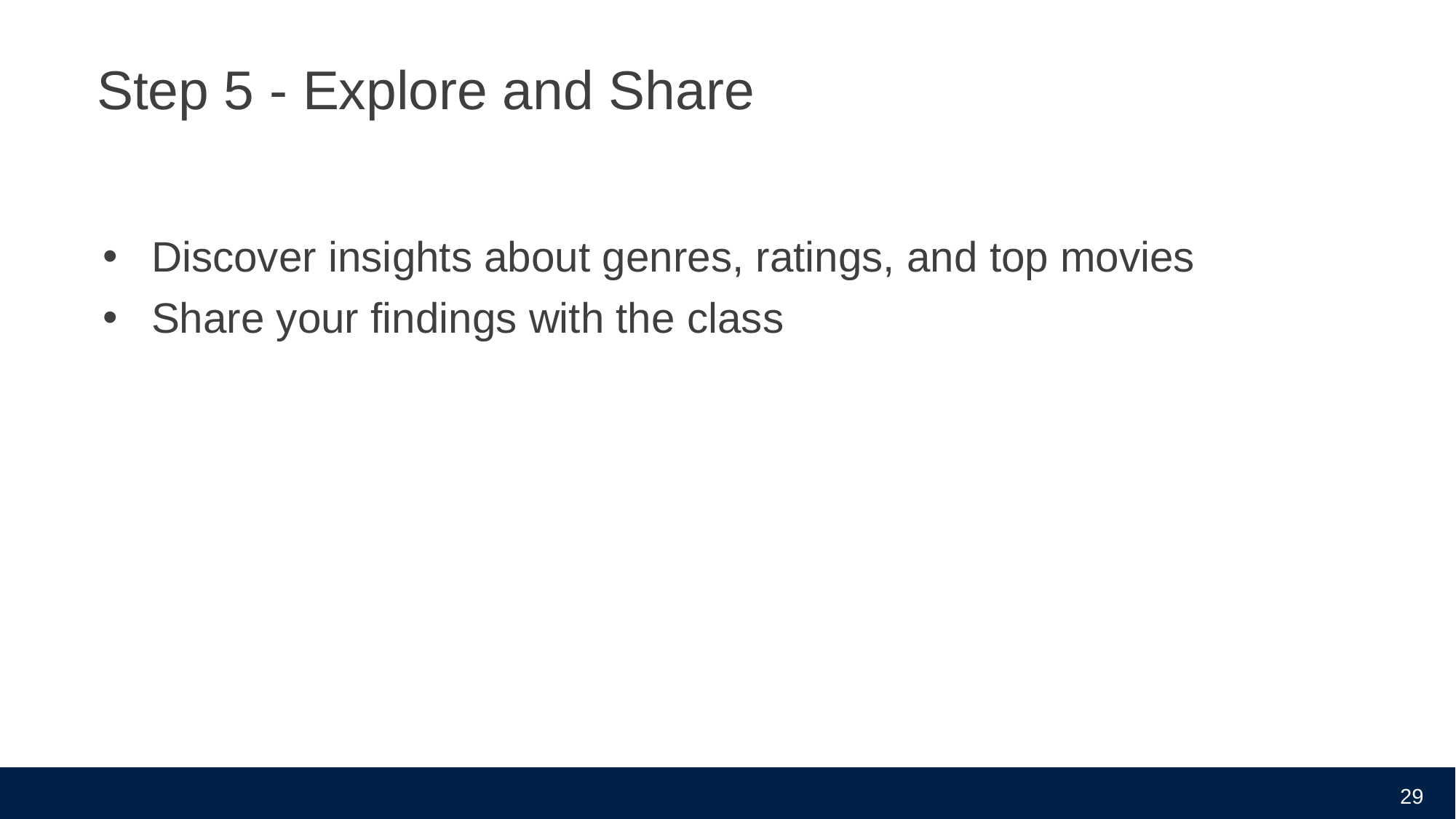

# Step 5 - Explore and Share

Discover insights about genres, ratings, and top movies
Share your findings with the class